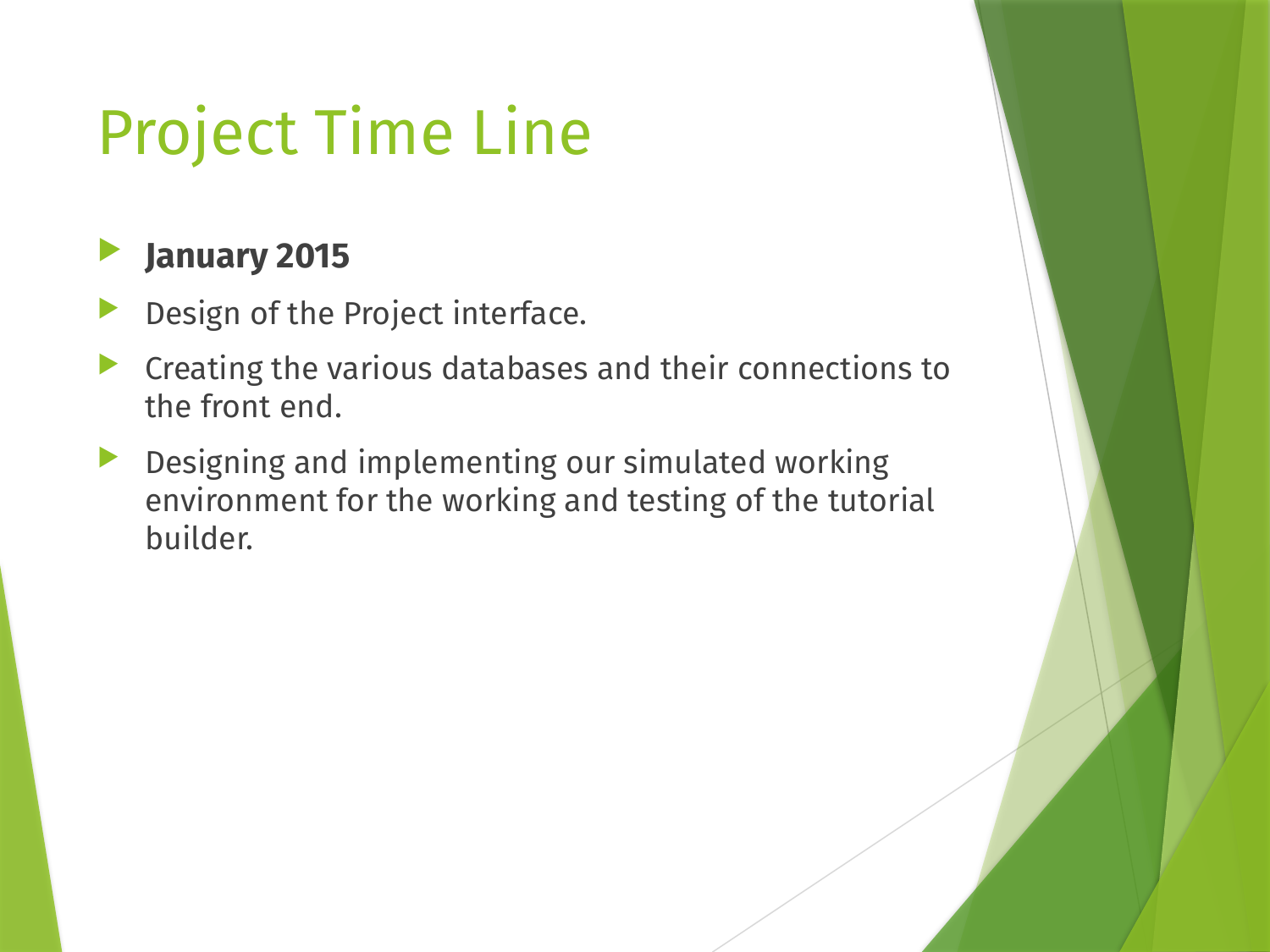

# Project Time Line
January 2015
Design of the Project interface.
Creating the various databases and their connections to the front end.
Designing and implementing our simulated working environment for the working and testing of the tutorial builder.